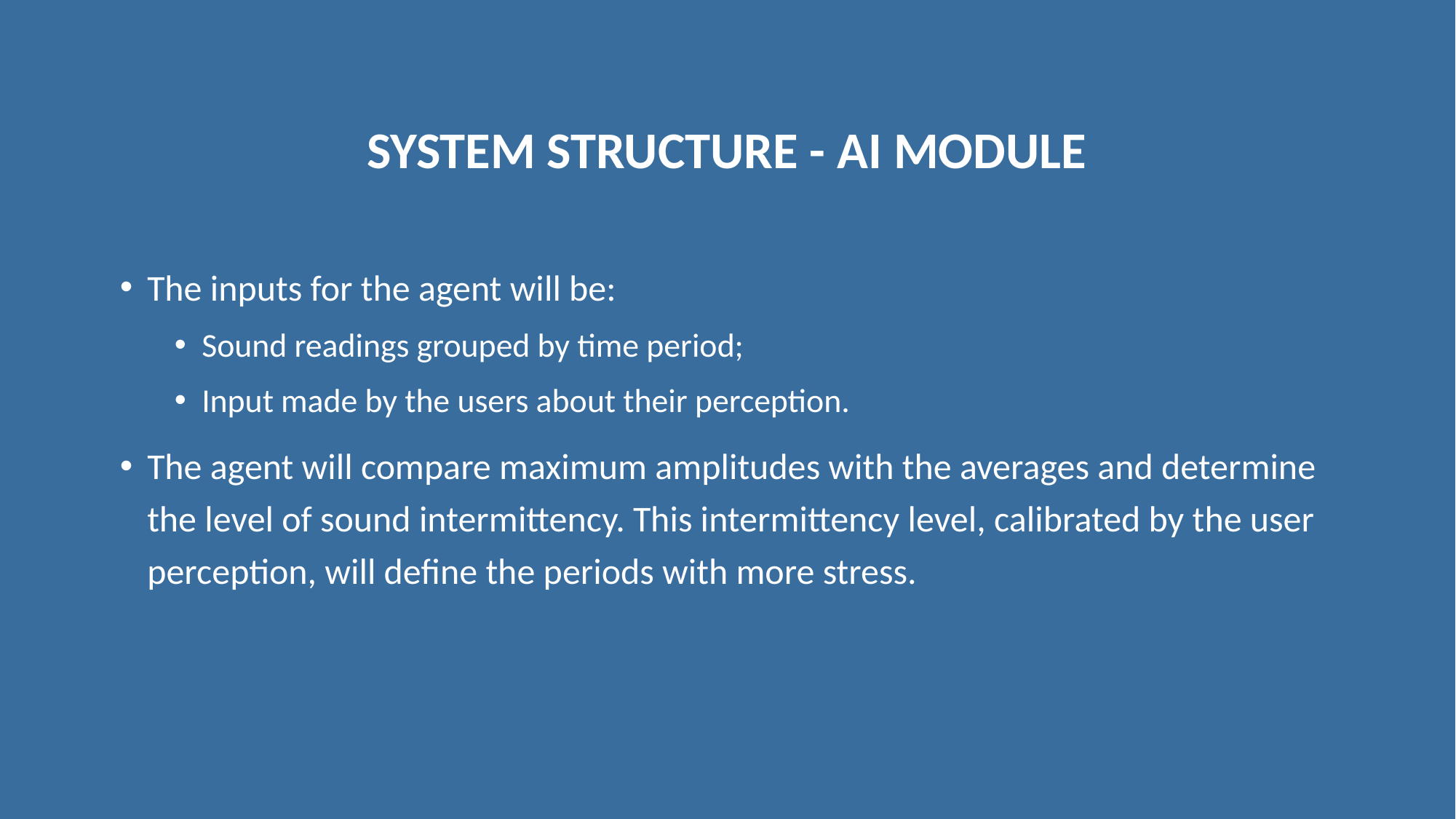

# System structure - AI module
The inputs for the agent will be:
Sound readings grouped by time period;
Input made by the users about their perception.
The agent will compare maximum amplitudes with the averages and determine the level of sound intermittency. This intermittency level, calibrated by the user perception, will define the periods with more stress.